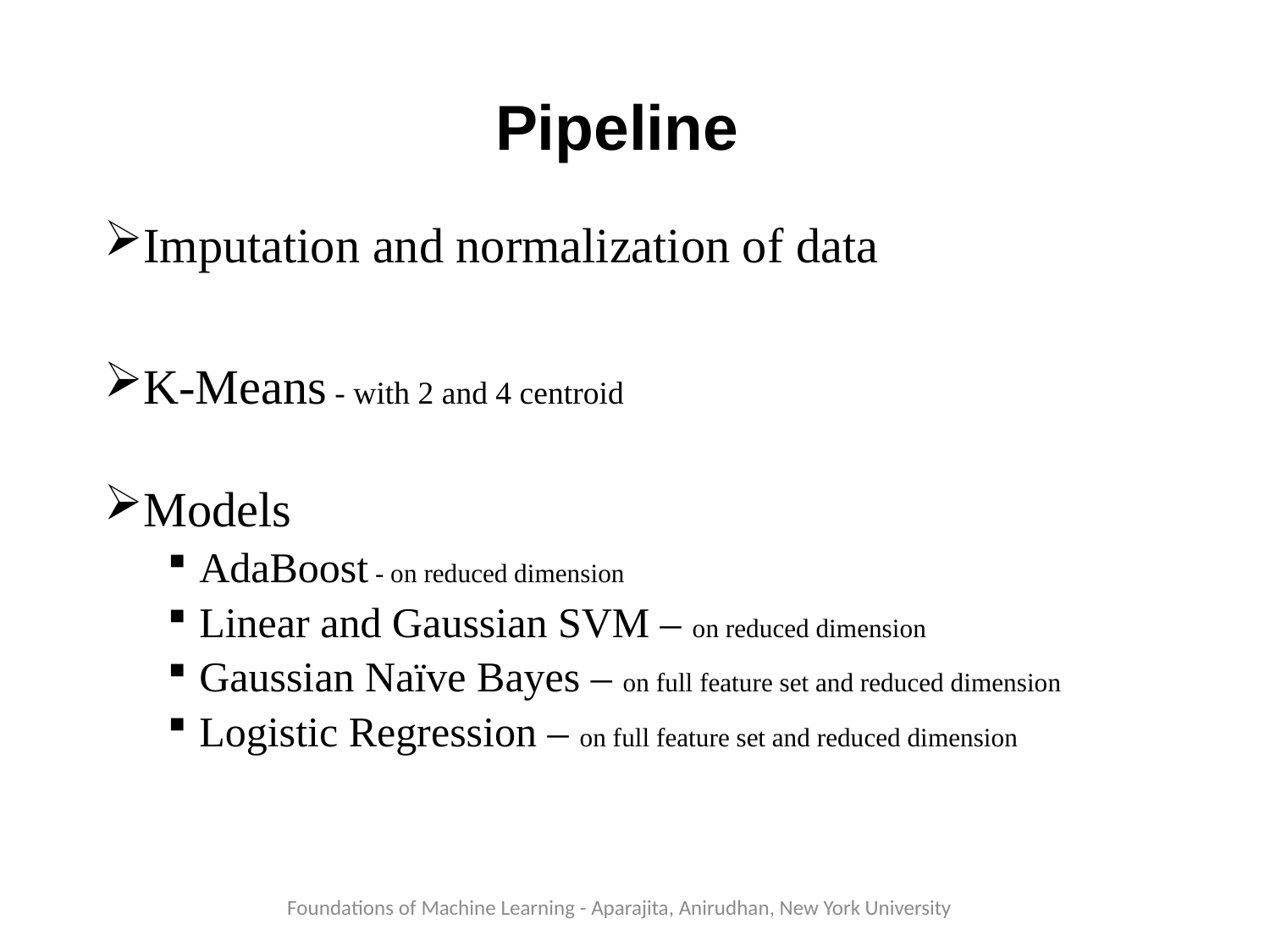

Pipeline
Imputation and normalization of data

K-Means - with 2 and 4 centroid

Models
AdaBoost - on reduced dimension
Linear and Gaussian SVM – on reduced dimension
Gaussian Naïve Bayes – on full feature set and reduced dimension
Logistic Regression – on full feature set and reduced dimension

Foundations of Machine Learning - Aparajita, Anirudhan, New York University